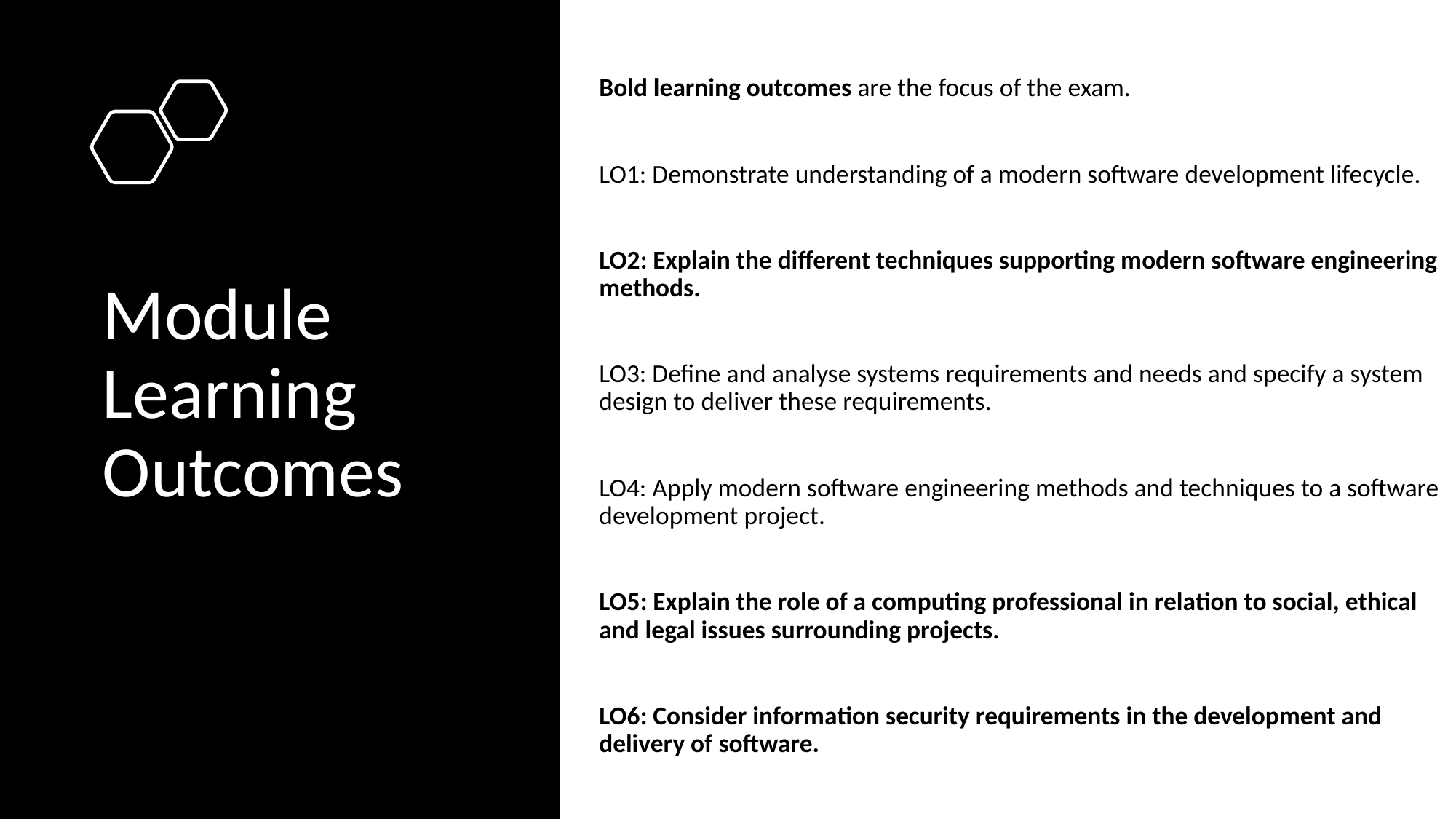

Bold learning outcomes are the focus of the exam.

LO1: Demonstrate understanding of a modern software development lifecycle.

LO2: Explain the different techniques supporting modern software engineering methods.

LO3: Define and analyse systems requirements and needs and specify a system design to deliver these requirements.

LO4: Apply modern software engineering methods and techniques to a software development project.

LO5: Explain the role of a computing professional in relation to social, ethical and legal issues surrounding projects.

LO6: Consider information security requirements in the development and delivery of software.

# Module Learning Outcomes